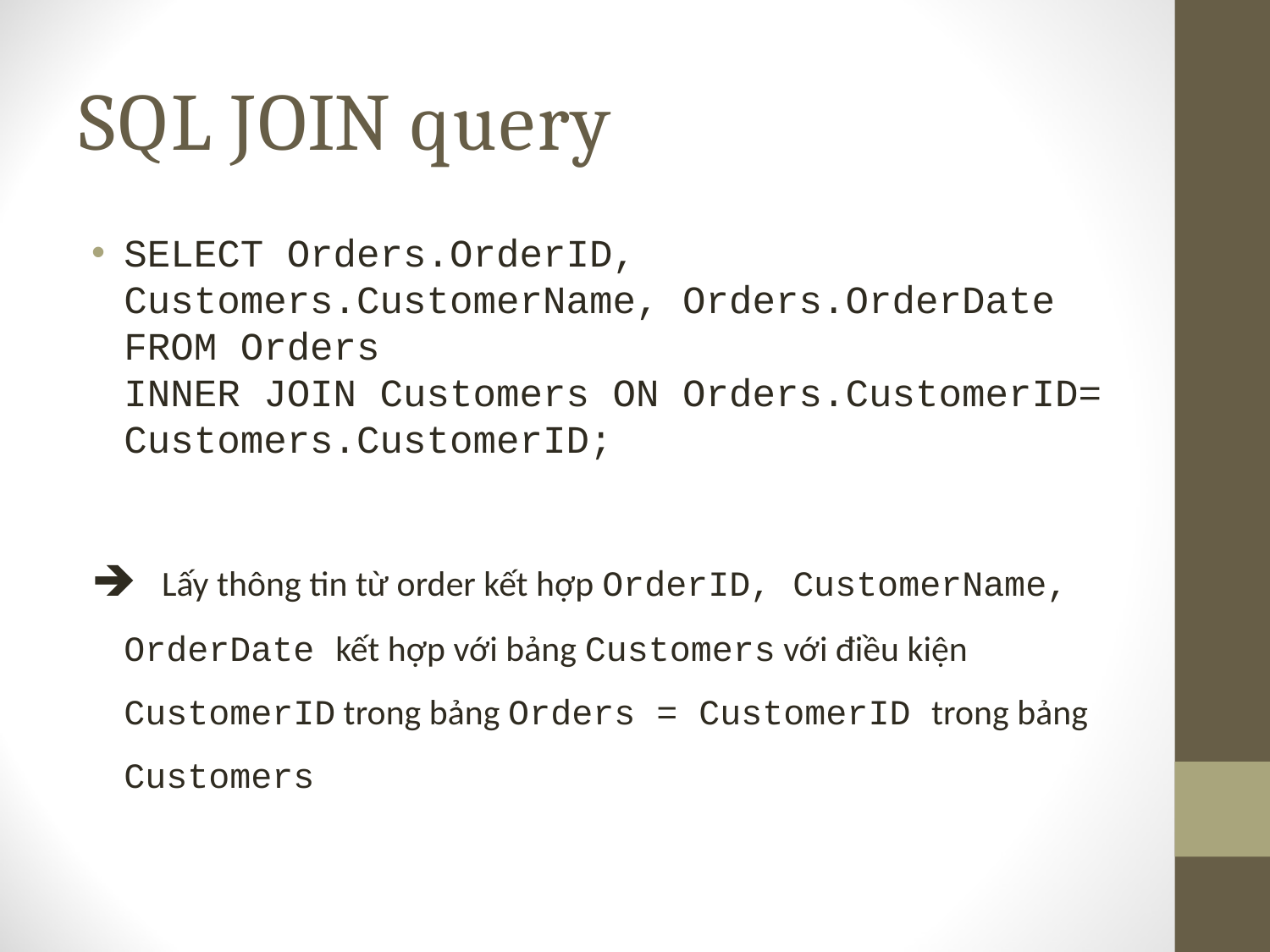

# SQL JOIN query
SELECT Orders.OrderID, Customers.CustomerName, Orders.OrderDate
FROM Orders
INNER JOIN Customers ON Orders.CustomerID=Customers.CustomerID;

🡺 Lấy thông tin từ order kết hợp OrderID, CustomerName, OrderDate kết hợp với bảng Customers với điều kiện CustomerID trong bảng Orders = CustomerID trong bảng Customers